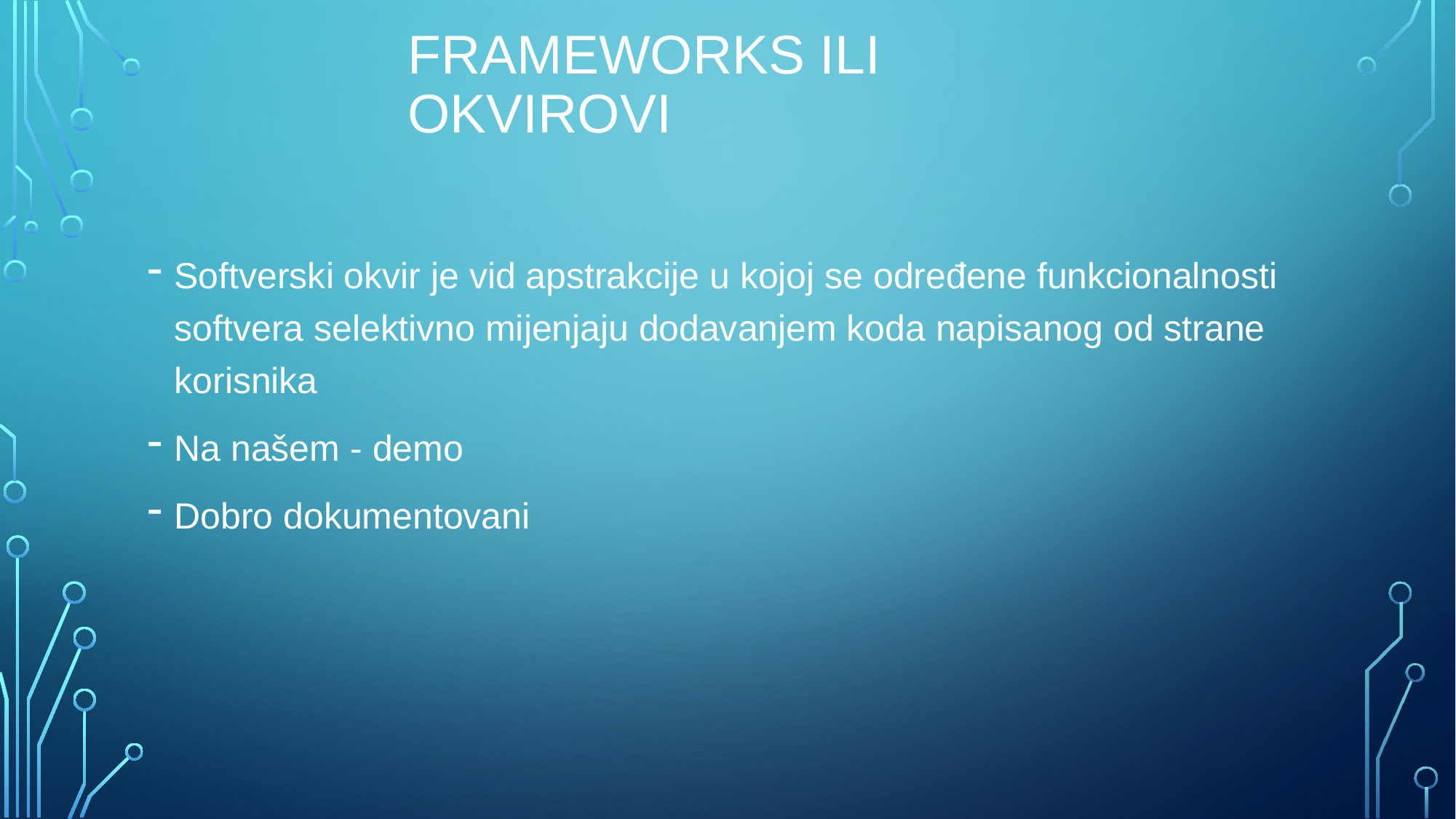

# Frameworks ili okvirovi
Softverski okvir je vid apstrakcije u kojoj se određene funkcionalnosti softvera selektivno mijenjaju dodavanjem koda napisanog od strane korisnika
Na našem - demo
Dobro dokumentovani